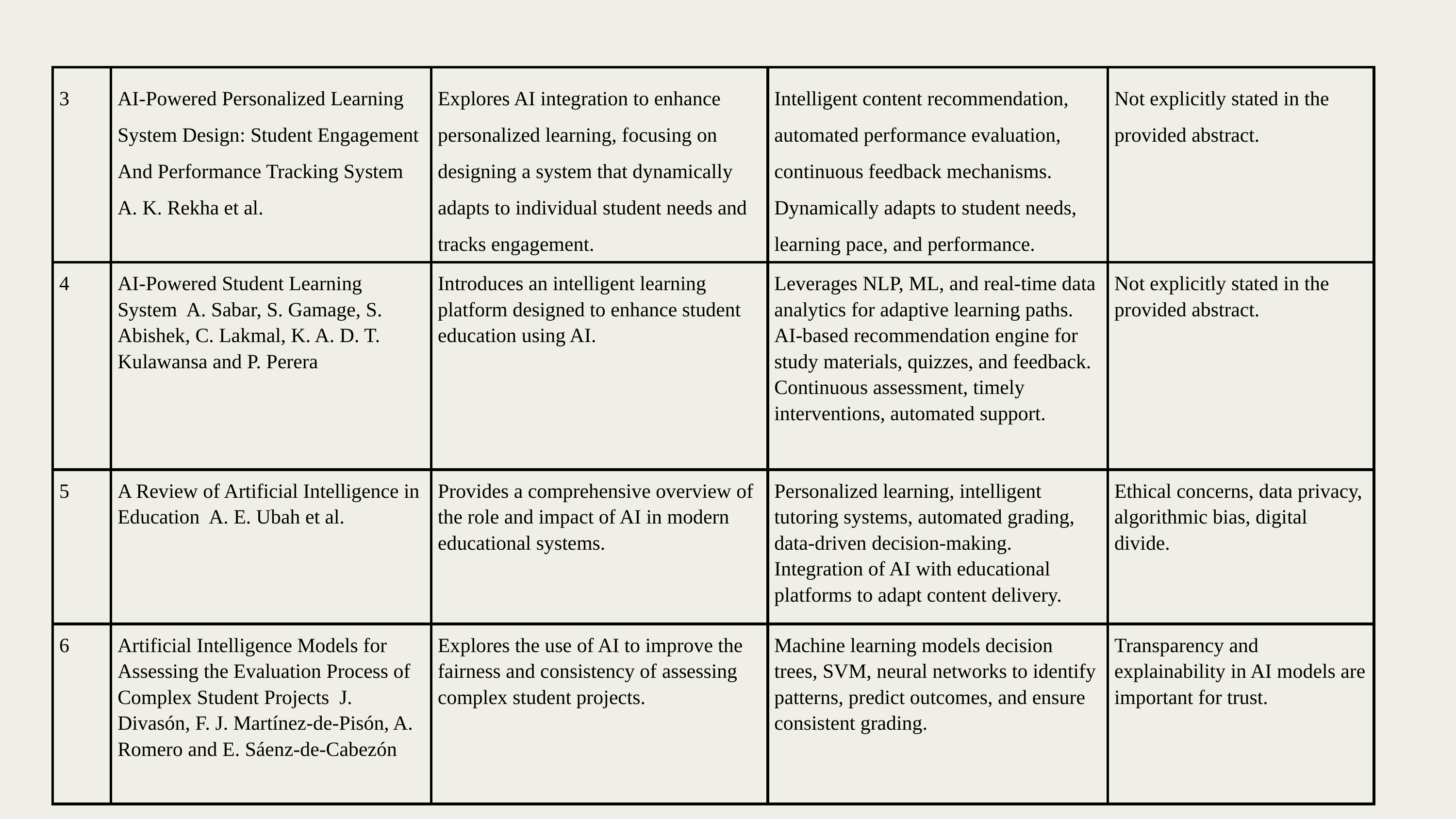

| 3 | AI-Powered Personalized Learning System Design: Student Engagement And Performance Tracking System A. K. Rekha et al. | Explores AI integration to enhance personalized learning, focusing on designing a system that dynamically adapts to individual student needs and tracks engagement. | Intelligent content recommendation, automated performance evaluation, continuous feedback mechanisms. Dynamically adapts to student needs, learning pace, and performance. | Not explicitly stated in the provided abstract. |
| --- | --- | --- | --- | --- |
| 4 | AI-Powered Student Learning System A. Sabar, S. Gamage, S. Abishek, C. Lakmal, K. A. D. T. Kulawansa and P. Perera | Introduces an intelligent learning platform designed to enhance student education using AI. | Leverages NLP, ML, and real-time data analytics for adaptive learning paths. AI-based recommendation engine for study materials, quizzes, and feedback. Continuous assessment, timely interventions, automated support. | Not explicitly stated in the provided abstract. |
| 5 | A Review of Artificial Intelligence in Education A. E. Ubah et al. | Provides a comprehensive overview of the role and impact of AI in modern educational systems. | Personalized learning, intelligent tutoring systems, automated grading, data-driven decision-making. Integration of AI with educational platforms to adapt content delivery. | Ethical concerns, data privacy, algorithmic bias, digital divide. |
| 6 | Artificial Intelligence Models for Assessing the Evaluation Process of Complex Student Projects J. Divasón, F. J. Martínez-de-Pisón, A. Romero and E. Sáenz-de-Cabezón | Explores the use of AI to improve the fairness and consistency of assessing complex student projects. | Machine learning models decision trees, SVM, neural networks to identify patterns, predict outcomes, and ensure consistent grading. | Transparency and explainability in AI models are important for trust. |